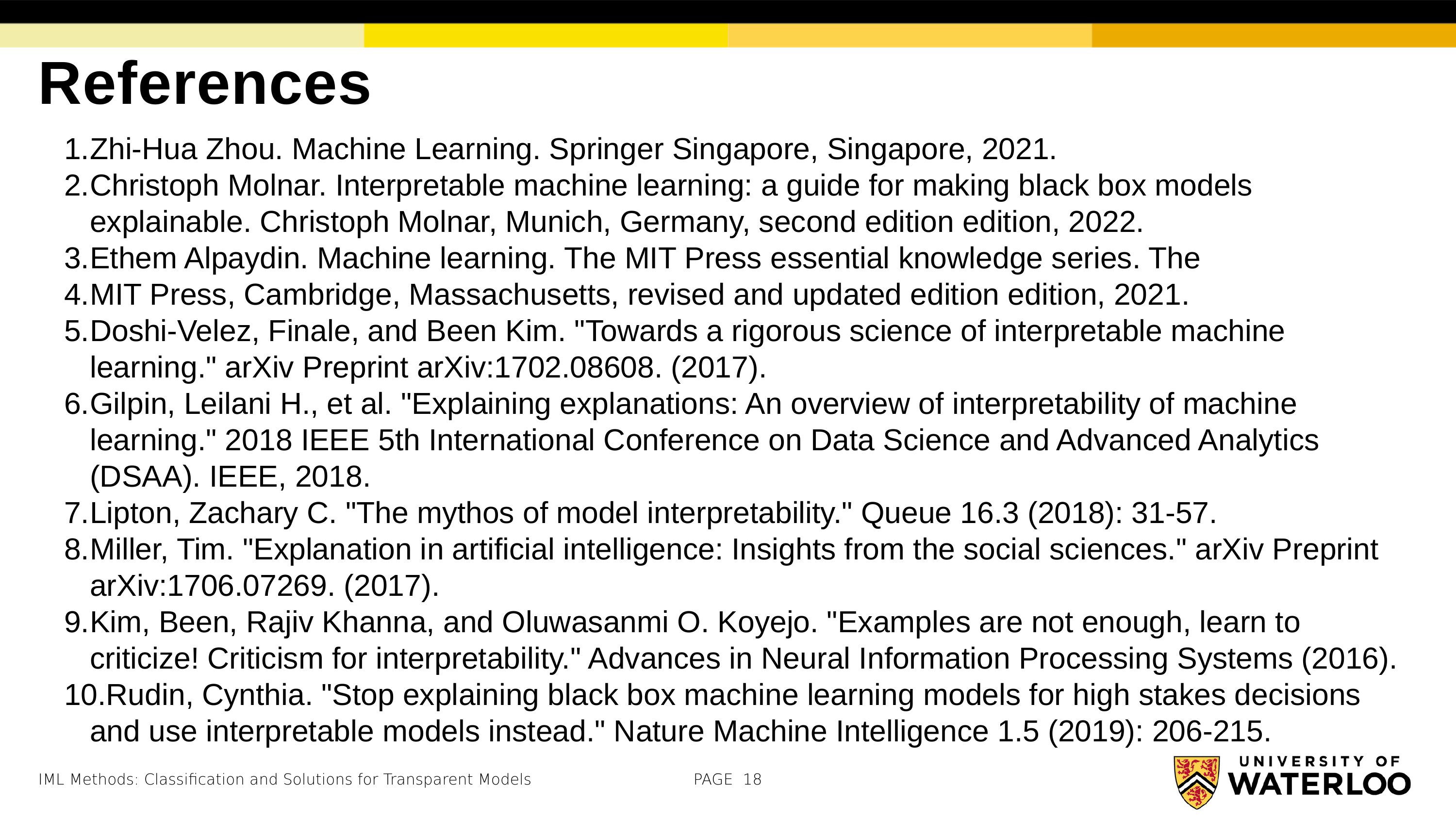

References
Zhi-Hua Zhou. Machine Learning. Springer Singapore, Singapore, 2021.
Christoph Molnar. Interpretable machine learning: a guide for making black box models explainable. Christoph Molnar, Munich, Germany, second edition edition, 2022.
Ethem Alpaydin. Machine learning. The MIT Press essential knowledge series. The
MIT Press, Cambridge, Massachusetts, revised and updated edition edition, 2021.
Doshi-Velez, Finale, and Been Kim. "Towards a rigorous science of interpretable machine learning." arXiv Preprint arXiv:1702.08608. (2017).
Gilpin, Leilani H., et al. "Explaining explanations: An overview of interpretability of machine learning." 2018 IEEE 5th International Conference on Data Science and Advanced Analytics (DSAA). IEEE, 2018.
Lipton, Zachary C. "The mythos of model interpretability." Queue 16.3 (2018): 31-57.
Miller, Tim. "Explanation in artificial intelligence: Insights from the social sciences." arXiv Preprint arXiv:1706.07269. (2017).
Kim, Been, Rajiv Khanna, and Oluwasanmi O. Koyejo. "Examples are not enough, learn to criticize! Criticism for interpretability." Advances in Neural Information Processing Systems (2016).
Rudin, Cynthia. "Stop explaining black box machine learning models for high stakes decisions and use interpretable models instead." Nature Machine Intelligence 1.5 (2019): 206-215.

IML Methods: Classification and Solutions for Transparent Models
PAGE  18